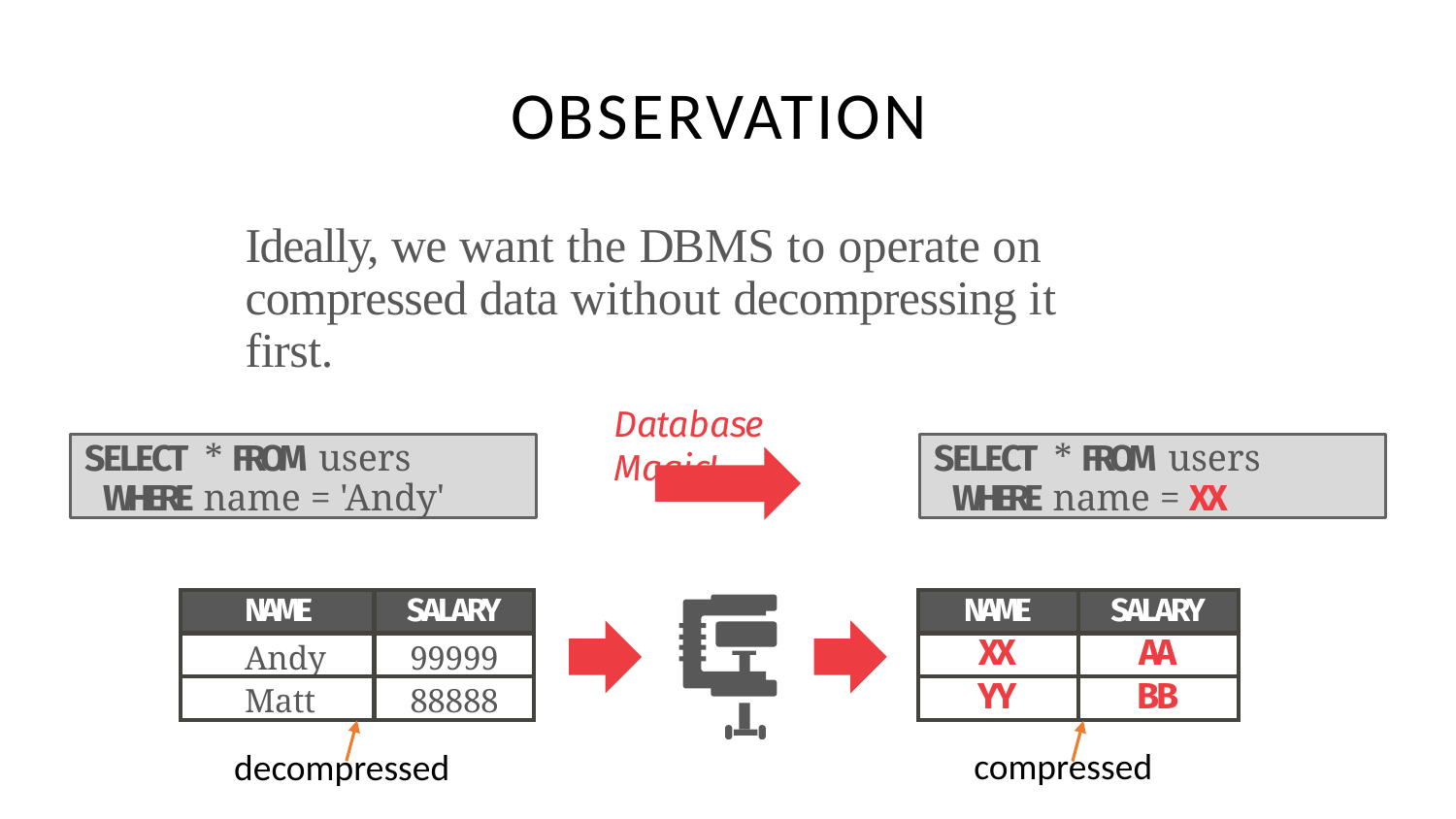

# OBSERVATION
Ideally, we want the DBMS to operate on  compressed data without decompressing it first.

Database Magic!
SELECT * FROM users
WHERE name = 'Andy'
SELECT * FROM users
WHERE name = XX

| NAME | SALARY |
| --- | --- |
| Andy | 99999 |
| Matt | 88888 |
| NAME | SALARY |
| --- | --- |
| XX | AA |
| YY | BB |

compressed
decompressed